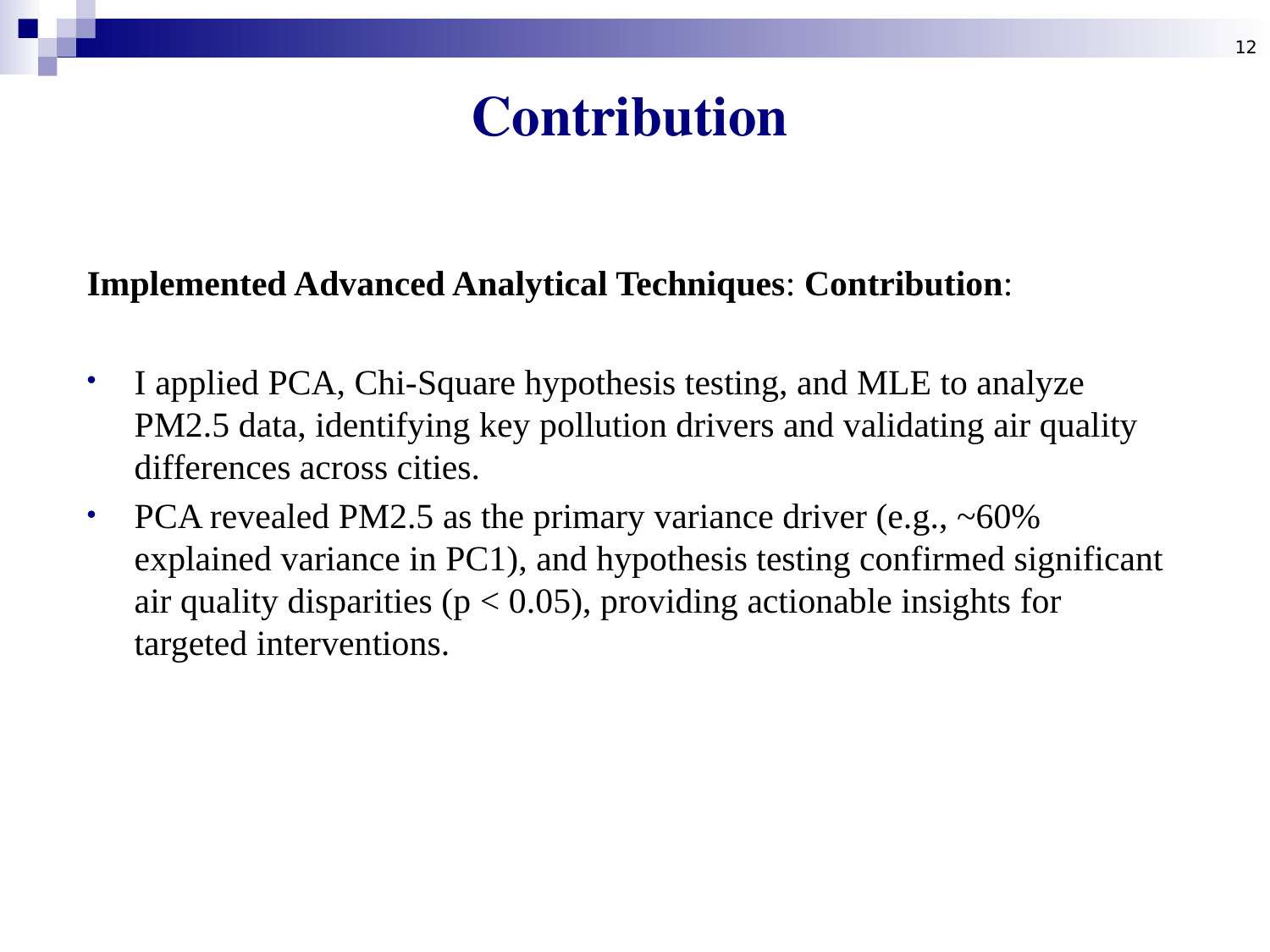

12
# Contribution
Implemented Advanced Analytical Techniques: Contribution:

I applied PCA, Chi-Square hypothesis testing, and MLE to analyze PM2.5 data, identifying key pollution drivers and validating air quality differences across cities.
PCA revealed PM2.5 as the primary variance driver (e.g., ~60% explained variance in PC1), and hypothesis testing confirmed significant air quality disparities (p < 0.05), providing actionable insights for targeted interventions.